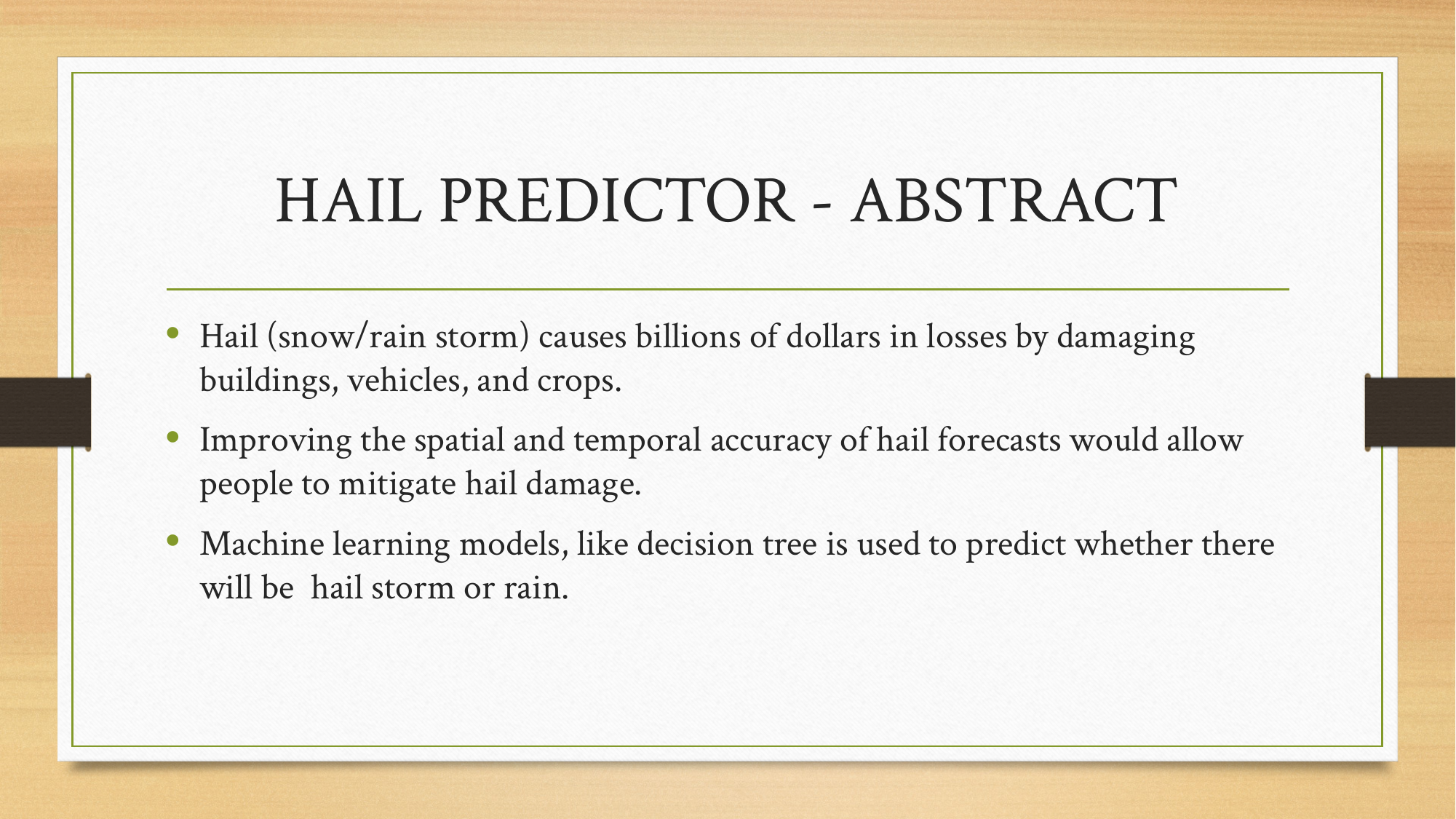

# HAIL PREDICTOR - ABSTRACT
Hail (snow/rain storm) causes billions of dollars in losses by damaging buildings, vehicles, and crops.
Improving the spatial and temporal accuracy of hail forecasts would allow people to mitigate hail damage.
Machine learning models, like decision tree is used to predict whether there will be  hail storm or rain.